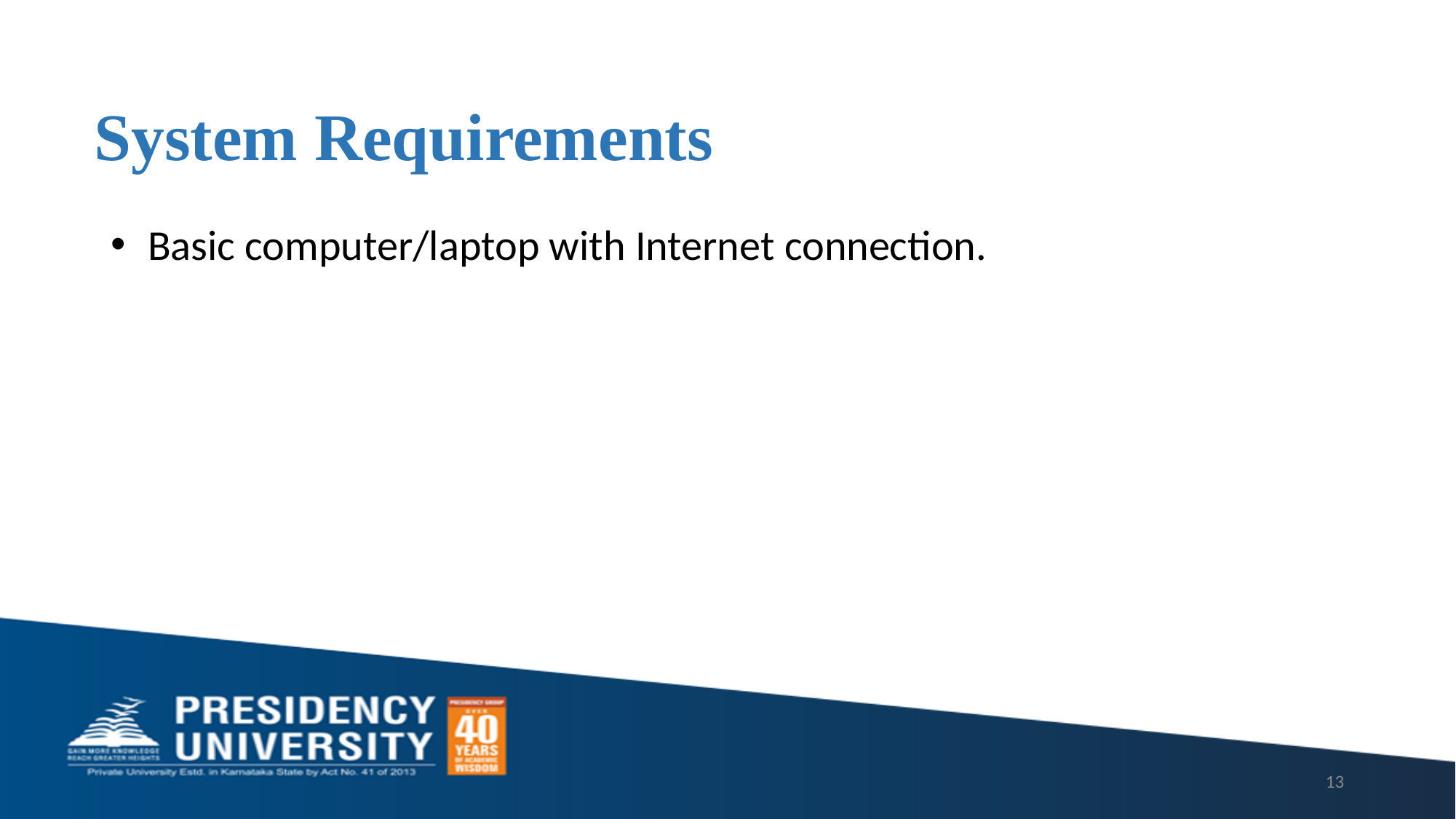

# System Requirements
 Basic computer/laptop with Internet connection.
13